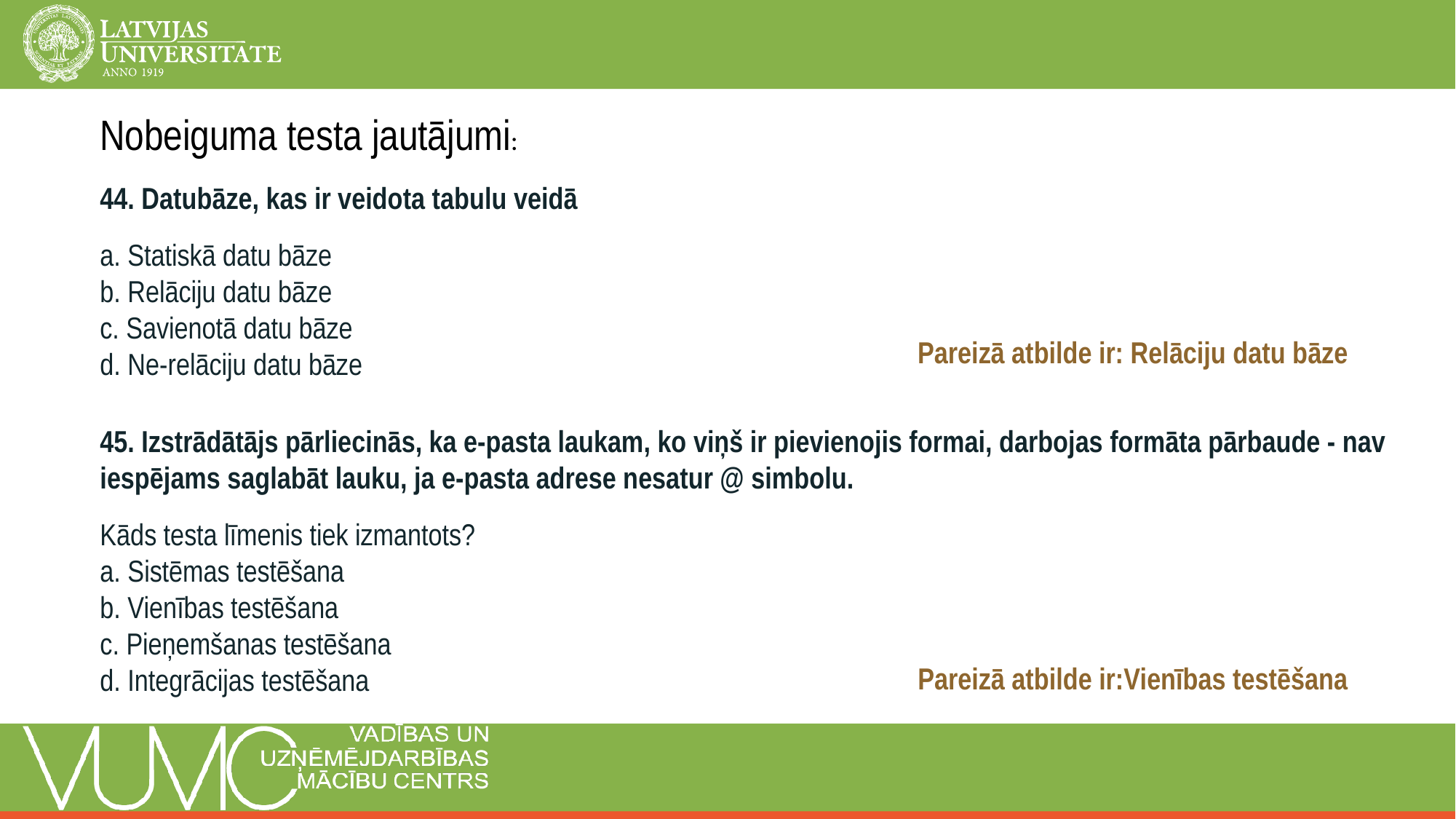

Nobeiguma testa jautājumi:
44. Datubāze, kas ir veidota tabulu veidā

a. Statiskā datu bāze
b. Relāciju datu bāze
c. Savienotā datu bāze
d. Ne-relāciju datu bāze
Pareizā atbilde ir: Relāciju datu bāze
45. Izstrādātājs pārliecinās, ka e-pasta laukam, ko viņš ir pievienojis formai, darbojas formāta pārbaude - nav iespējams saglabāt lauku, ja e-pasta adrese nesatur @ simbolu.

Kāds testa līmenis tiek izmantots?
a. Sistēmas testēšana
b. Vienības testēšana
c. Pieņemšanas testēšana
d. Integrācijas testēšana
Pareizā atbilde ir:Vienības testēšana